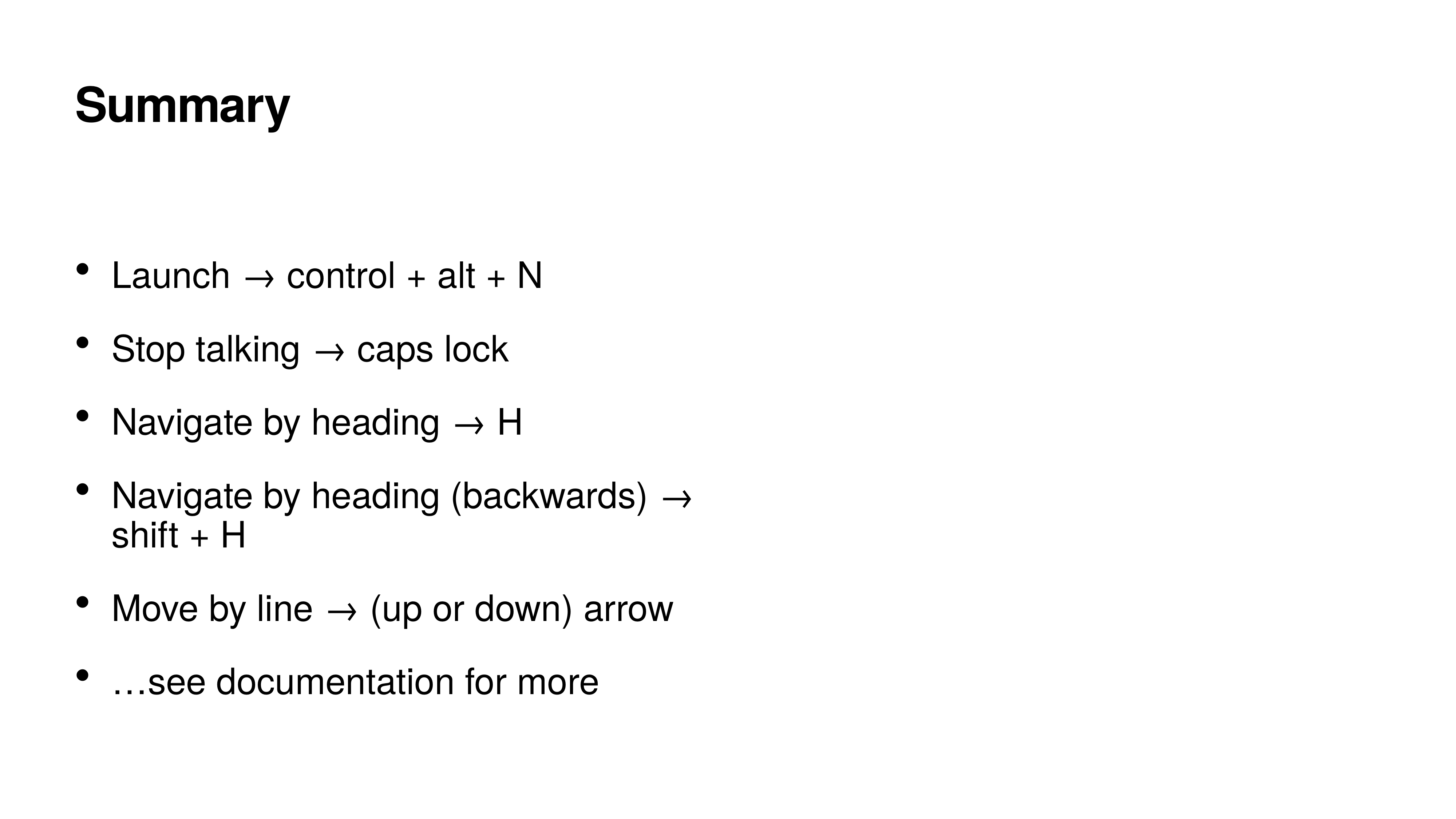

Launch → control + alt + N
Stop talking → caps lock
Navigate by heading → H
Navigate by heading (backwards) → shift + H
Move by line → (up or down) arrow
…see documentation for more